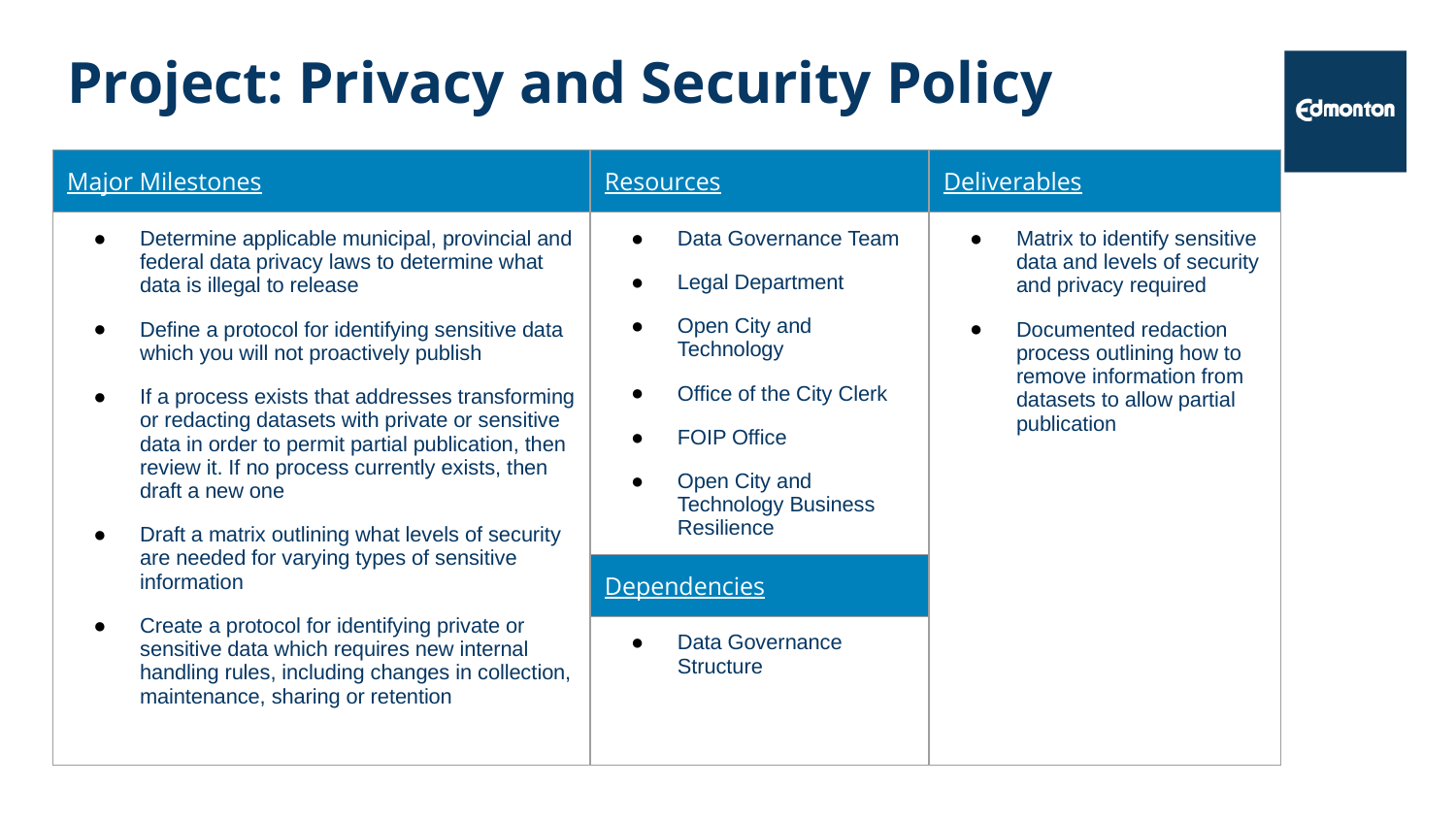

# Project: Privacy and Security Policy
| Major Milestones | Resources | Deliverables |
| --- | --- | --- |
| Determine applicable municipal, provincial and federal data privacy laws to determine what data is illegal to release Define a protocol for identifying sensitive data which you will not proactively publish If a process exists that addresses transforming or redacting datasets with private or sensitive data in order to permit partial publication, then review it. If no process currently exists, then draft a new one Draft a matrix outlining what levels of security are needed for varying types of sensitive information Create a protocol for identifying private or sensitive data which requires new internal handling rules, including changes in collection, maintenance, sharing or retention | Data Governance Team Legal Department Open City and Technology Office of the City Clerk FOIP Office Open City and Technology Business Resilience | Matrix to identify sensitive data and levels of security and privacy required Documented redaction process outlining how to remove information from datasets to allow partial publication |
|  | Dependencies |  |
|  | Data Governance Structure |  |